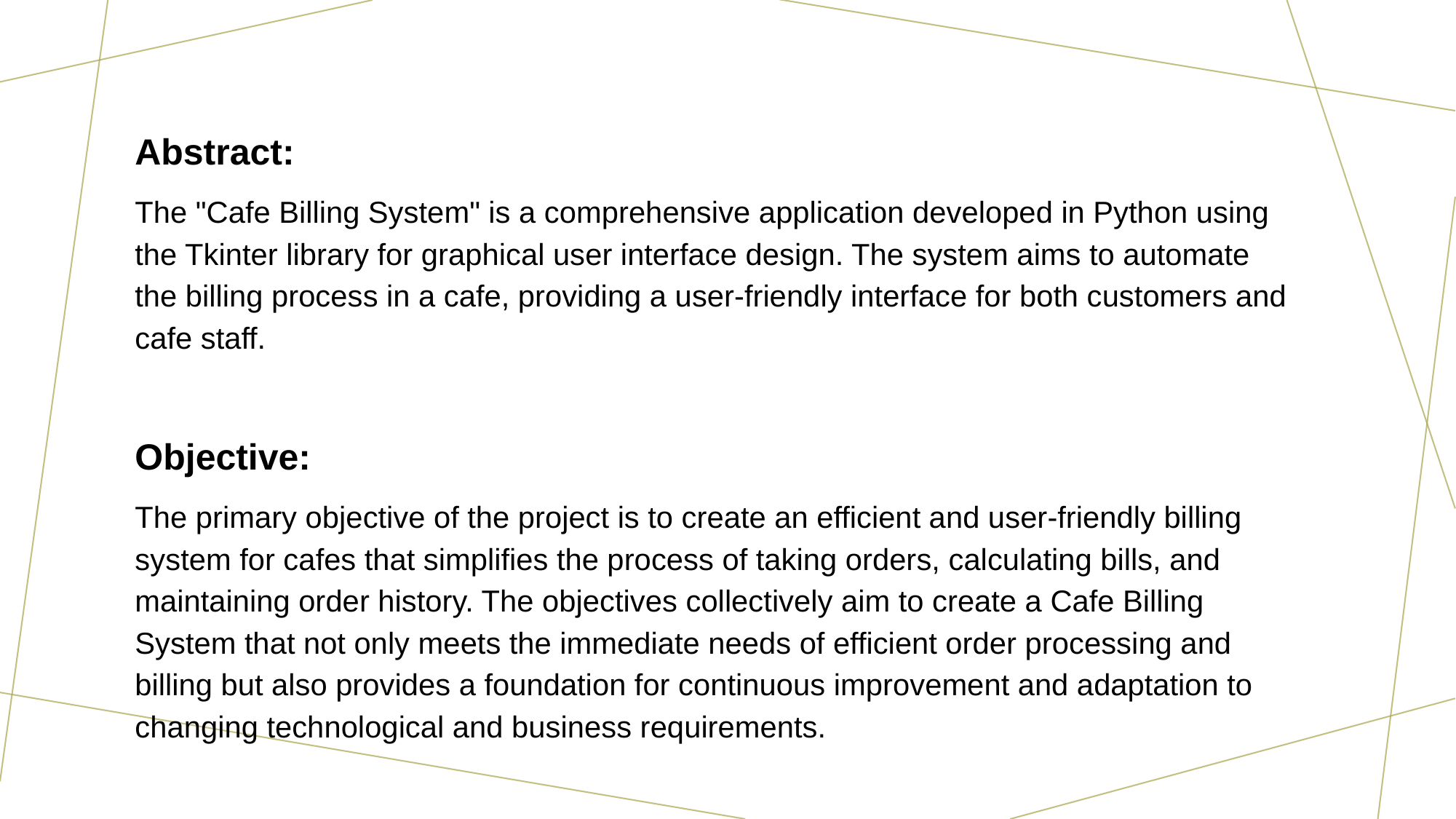

Abstract:
The "Cafe Billing System" is a comprehensive application developed in Python using the Tkinter library for graphical user interface design. The system aims to automate the billing process in a cafe, providing a user-friendly interface for both customers and cafe staff.

Objective:
The primary objective of the project is to create an efficient and user-friendly billing system for cafes that simplifies the process of taking orders, calculating bills, and maintaining order history. The objectives collectively aim to create a Cafe Billing System that not only meets the immediate needs of efficient order processing and billing but also provides a foundation for continuous improvement and adaptation to changing technological and business requirements.